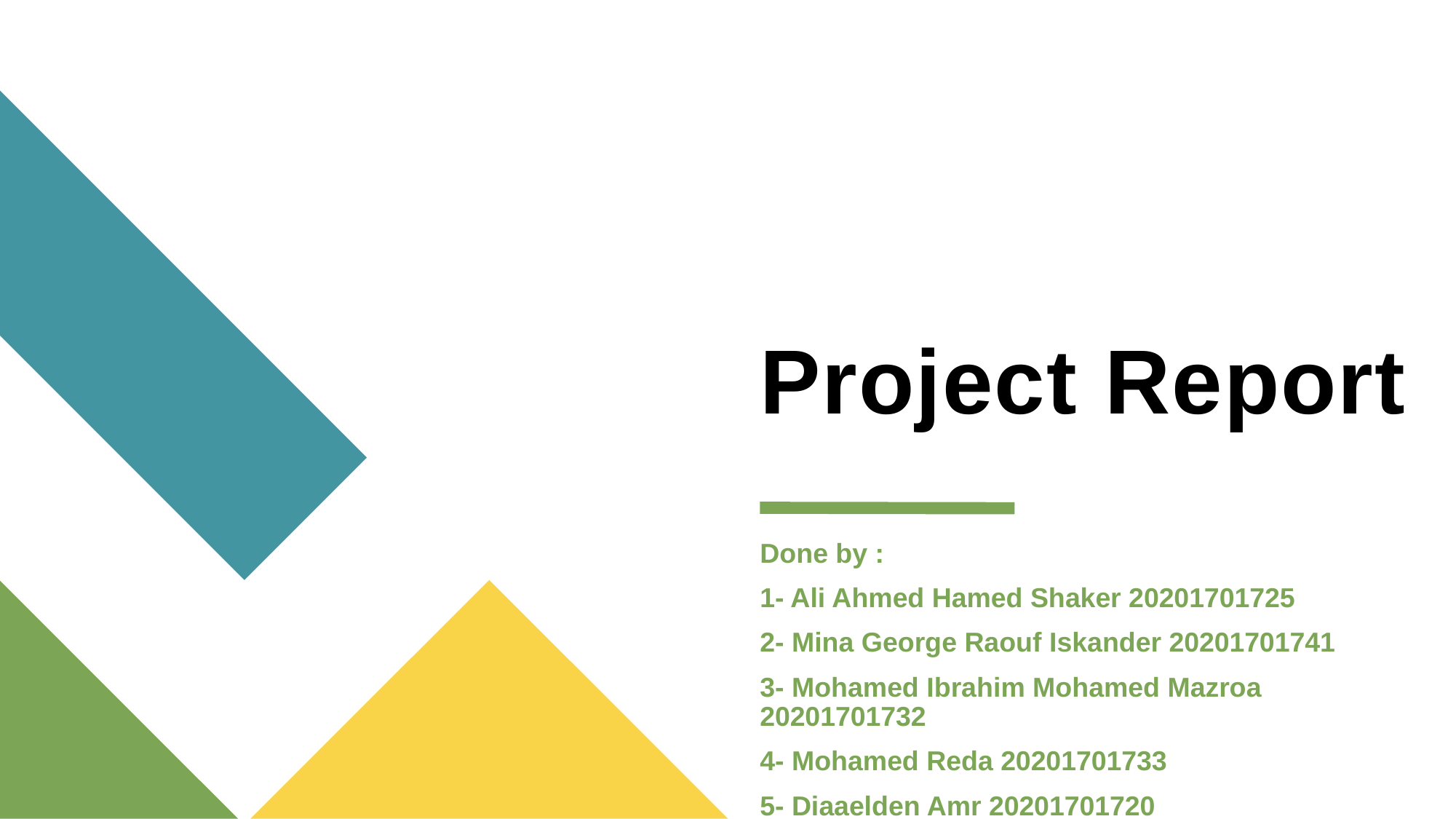

# Project Report
Done by :
1- Ali Ahmed Hamed Shaker 20201701725
2- Mina George Raouf Iskander 20201701741
3- Mohamed Ibrahim Mohamed Mazroa 20201701732
4- Mohamed Reda 20201701733
5- Diaaelden Amr 20201701720